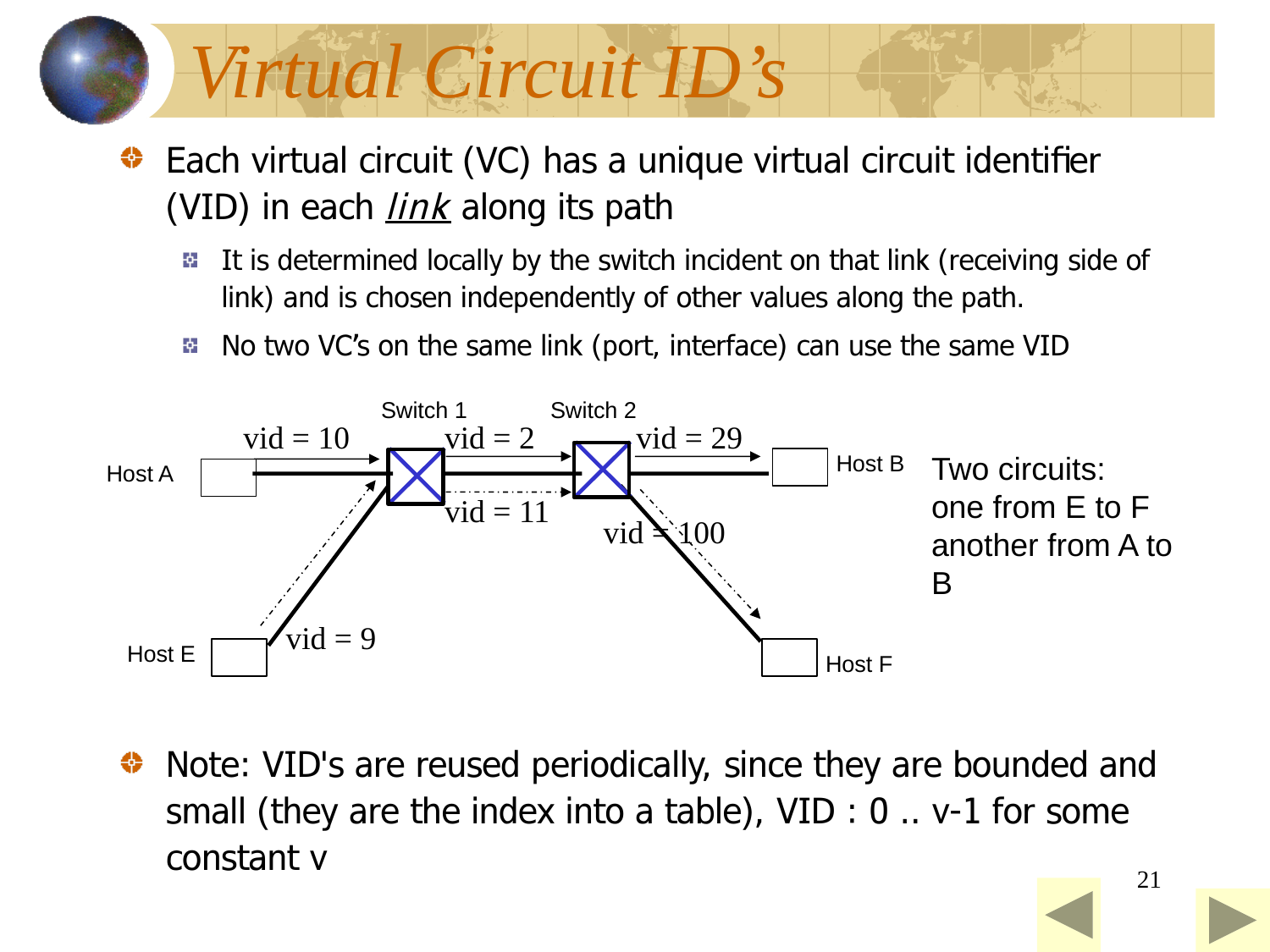

# Virtual Circuit ID’s
Each virtual circuit (VC) has a unique virtual circuit identifier (VID) in each link along its path
It is determined locally by the switch incident on that link (receiving side of link) and is chosen independently of other values along the path.
No two VC’s on the same link (port, interface) can use the same VID

Note: VID's are reused periodically, since they are bounded and small (they are the index into a table), VID : 0 .. v-1 for some constant v
Switch 1
Switch 2
vid = 10
vid = 2
vid = 29

Host B
Two circuits:
one from E to F
another from A to B

Host A

vid = 11

vid = 100
vid = 9
Host E

Host F
21